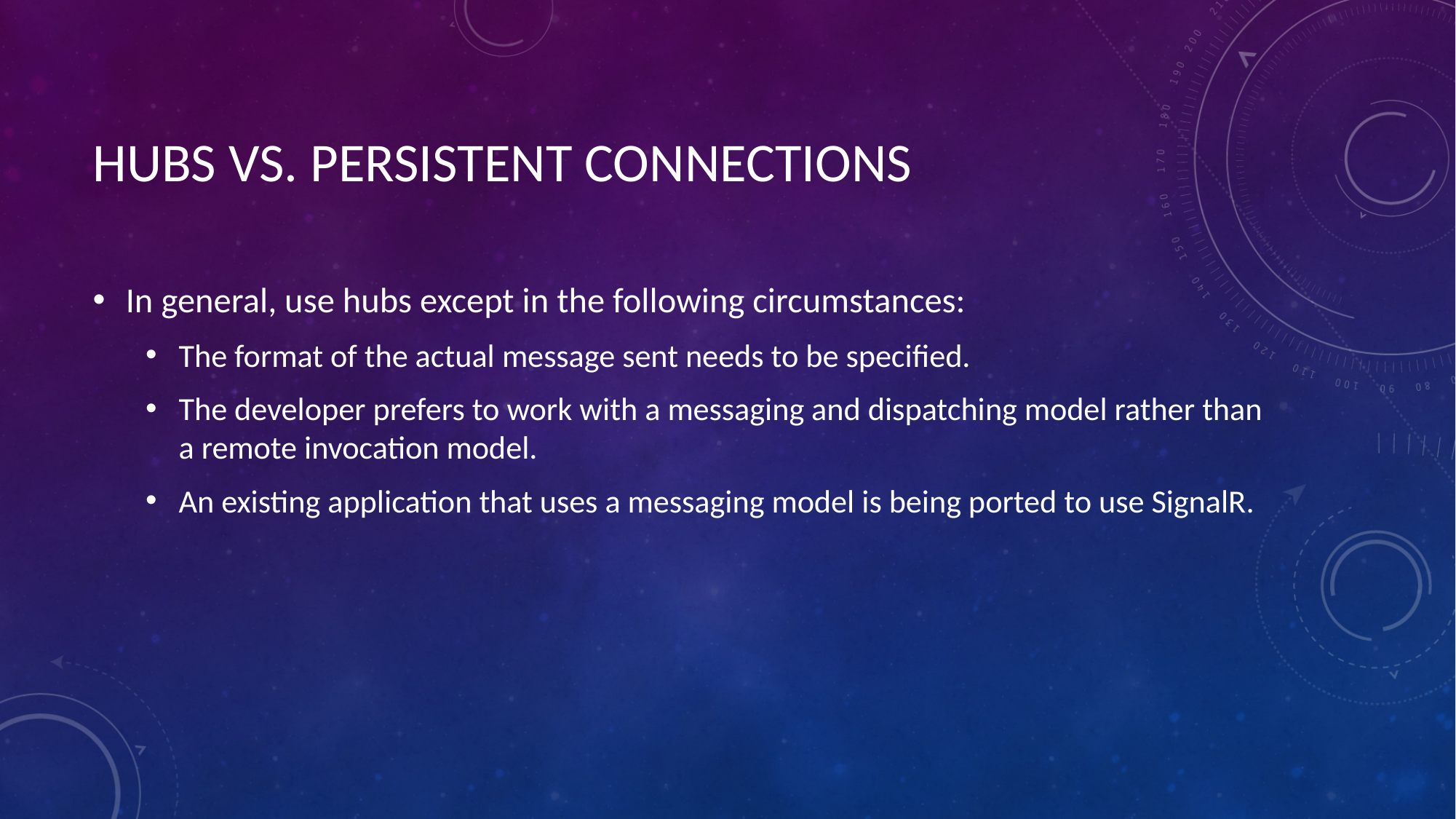

# Hubs vs. Persistent Connections
In general, use hubs except in the following circumstances:
The format of the actual message sent needs to be specified.
The developer prefers to work with a messaging and dispatching model rather than a remote invocation model.
An existing application that uses a messaging model is being ported to use SignalR.